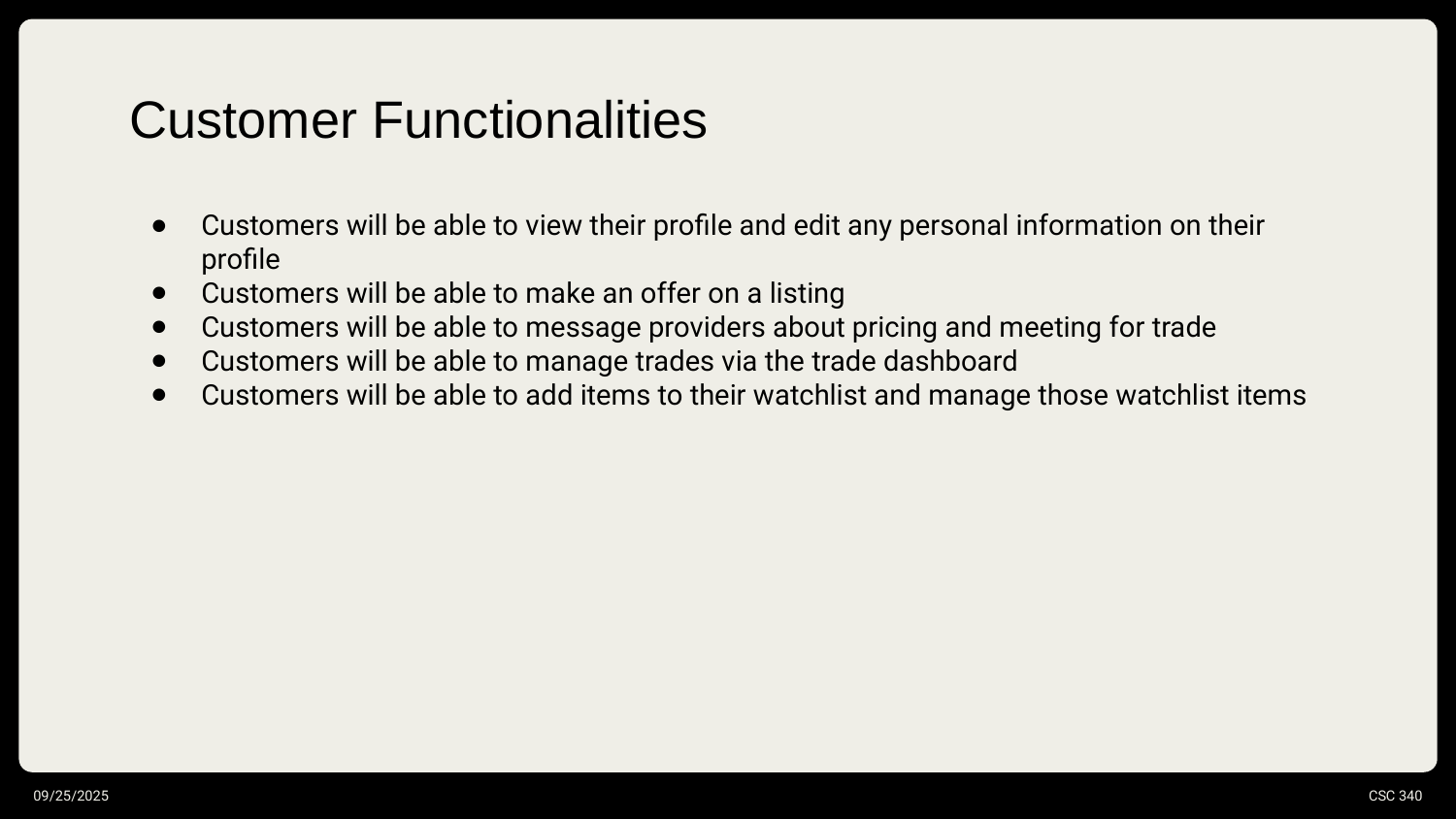

# Customer Functionalities
Customers will be able to view their profile and edit any personal information on their profile
Customers will be able to make an offer on a listing
Customers will be able to message providers about pricing and meeting for trade
Customers will be able to manage trades via the trade dashboard
Customers will be able to add items to their watchlist and manage those watchlist items
09/25/2025
CSC 340